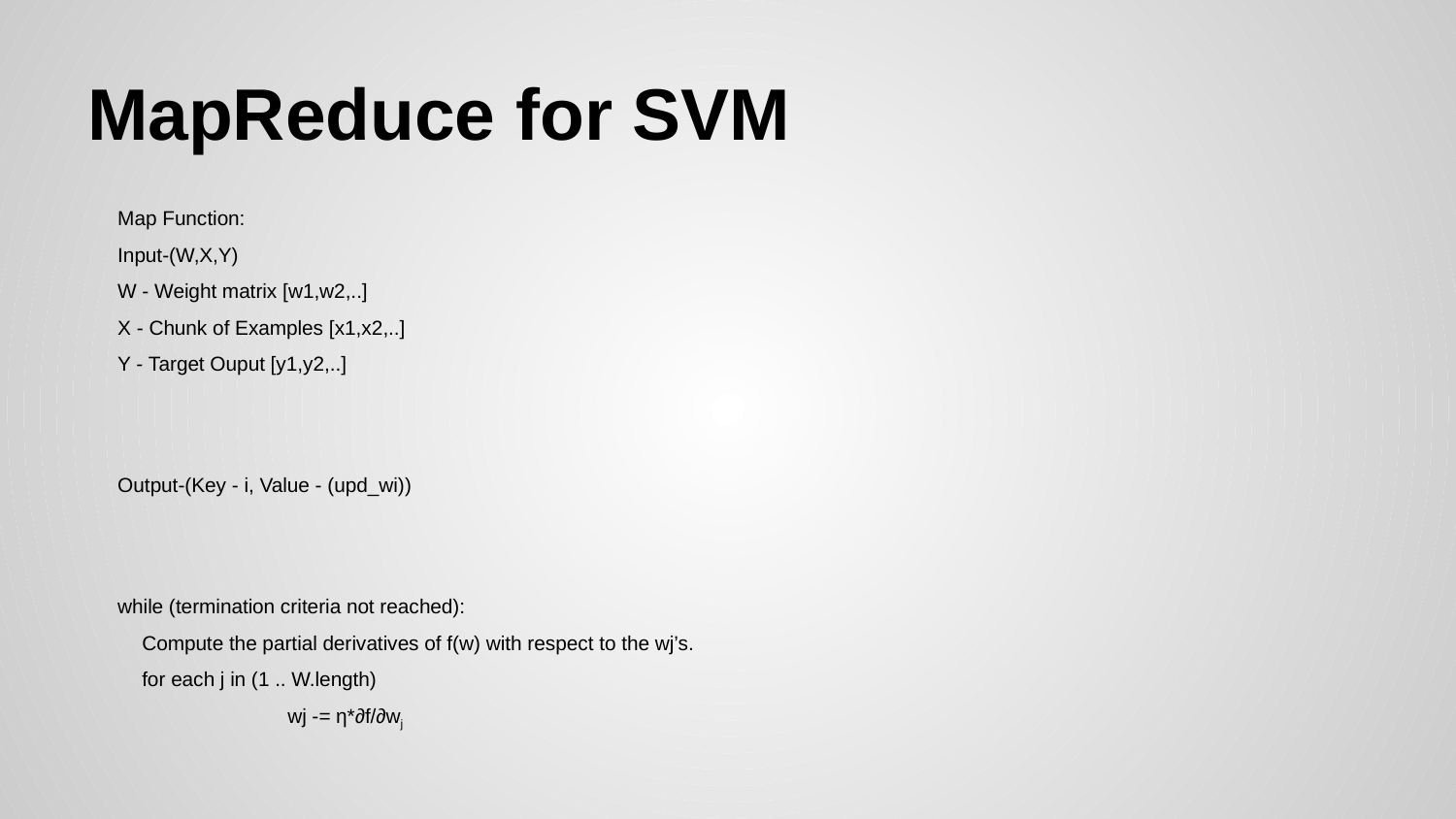

# MapReduce for SVM
Map Function:
Input-(W,X,Y)
W - Weight matrix [w1,w2,..]
X - Chunk of Examples [x1,x2,..]
Y - Target Ouput [y1,y2,..]

Output-(Key - i, Value - (upd_wi))

while (termination criteria not reached):
	Compute the partial derivatives of f(w) with respect to the wj’s.
	for each j in (1 .. W.length)
      	wj -= η*∂f/∂wj

for each i in (1 .. W.length):
	emit(i,upd_wi)